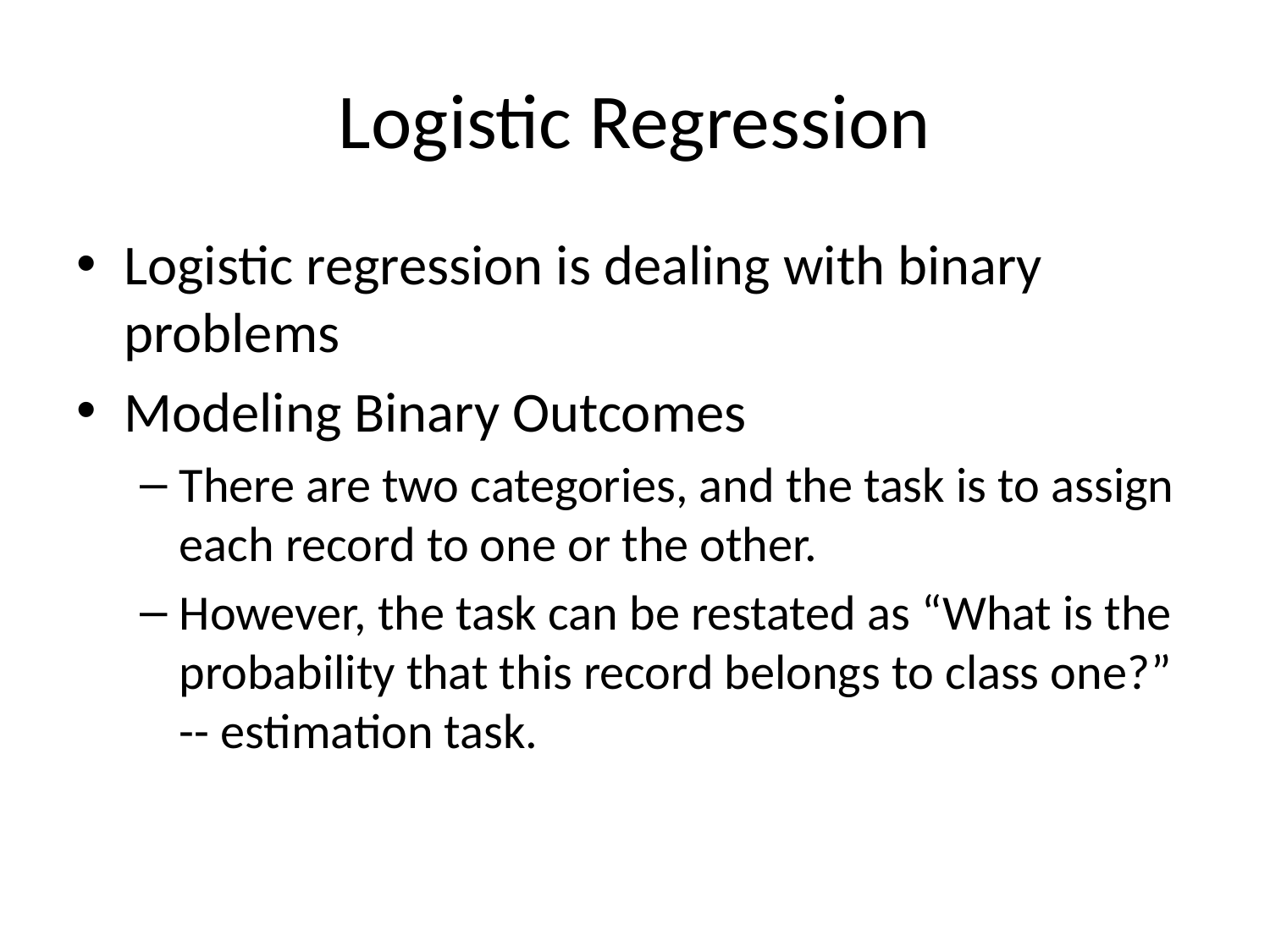

# Logistic Regression
Logistic regression is dealing with binary problems
Modeling Binary Outcomes
There are two categories, and the task is to assign each record to one or the other.
However, the task can be restated as “What is the probability that this record belongs to class one?” -- estimation task.